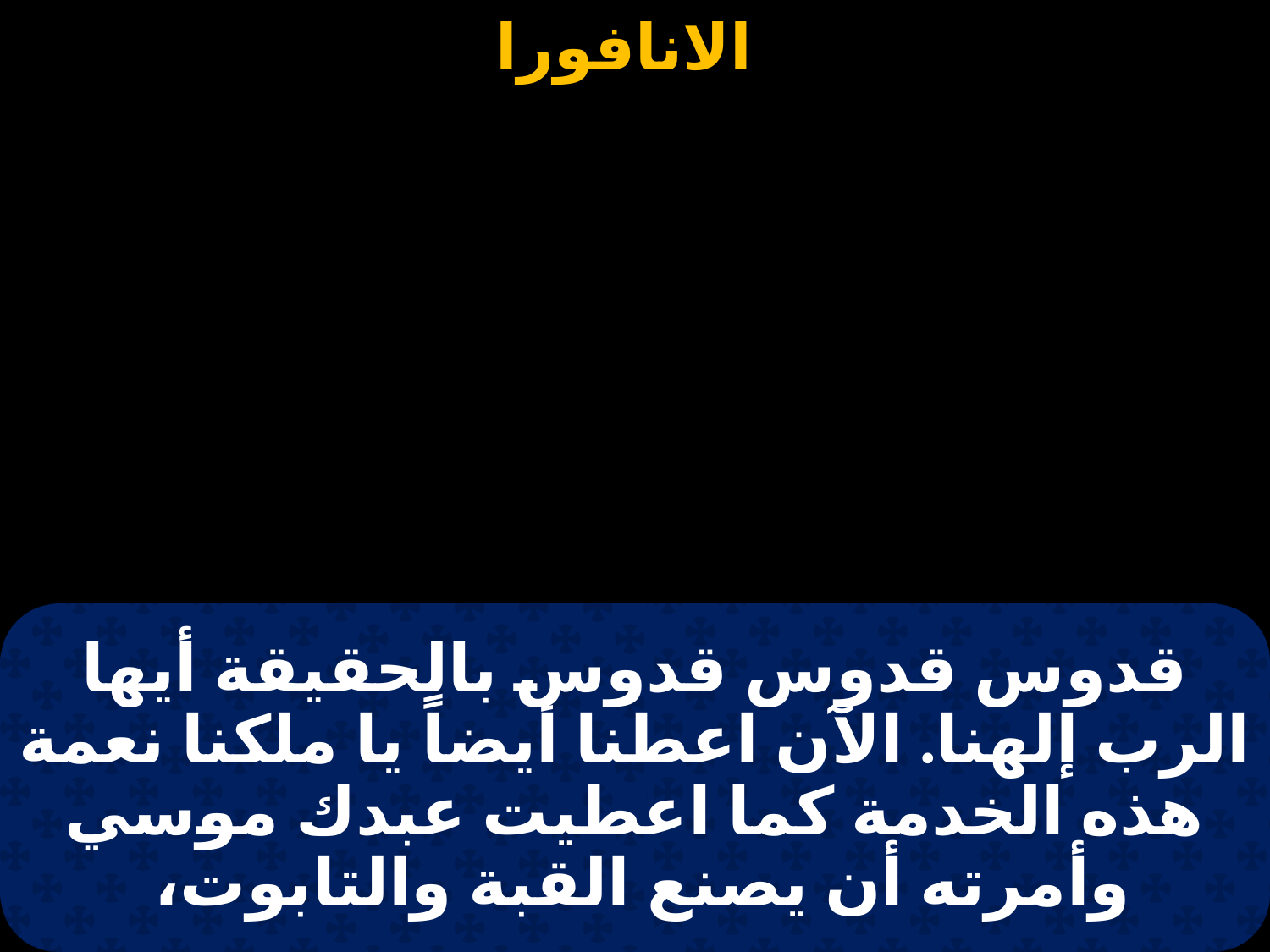

# قدوس قدوس قدوس بالحقيقة أيها الرب إلهنا. الآن اعطنا أيضاً يا ملكنا نعمة هذه الخدمة كما اعطيت عبدك موسي وأمرته أن يصنع القبة والتابوت،